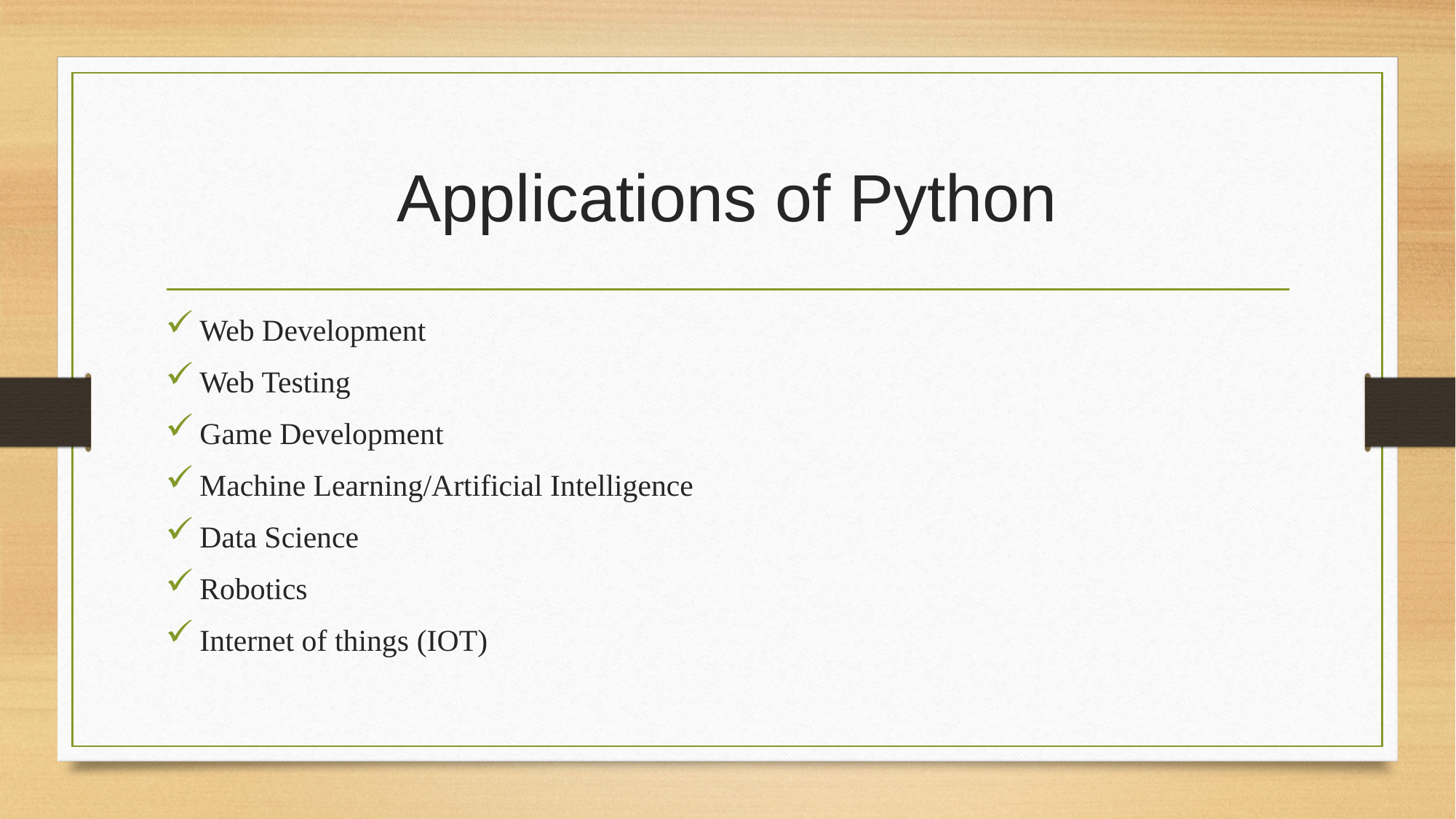

# Applications of Python
Web Development
Web Testing
Game Development
Machine Learning/Artificial Intelligence
Data Science
Robotics
Internet of things (IOT)